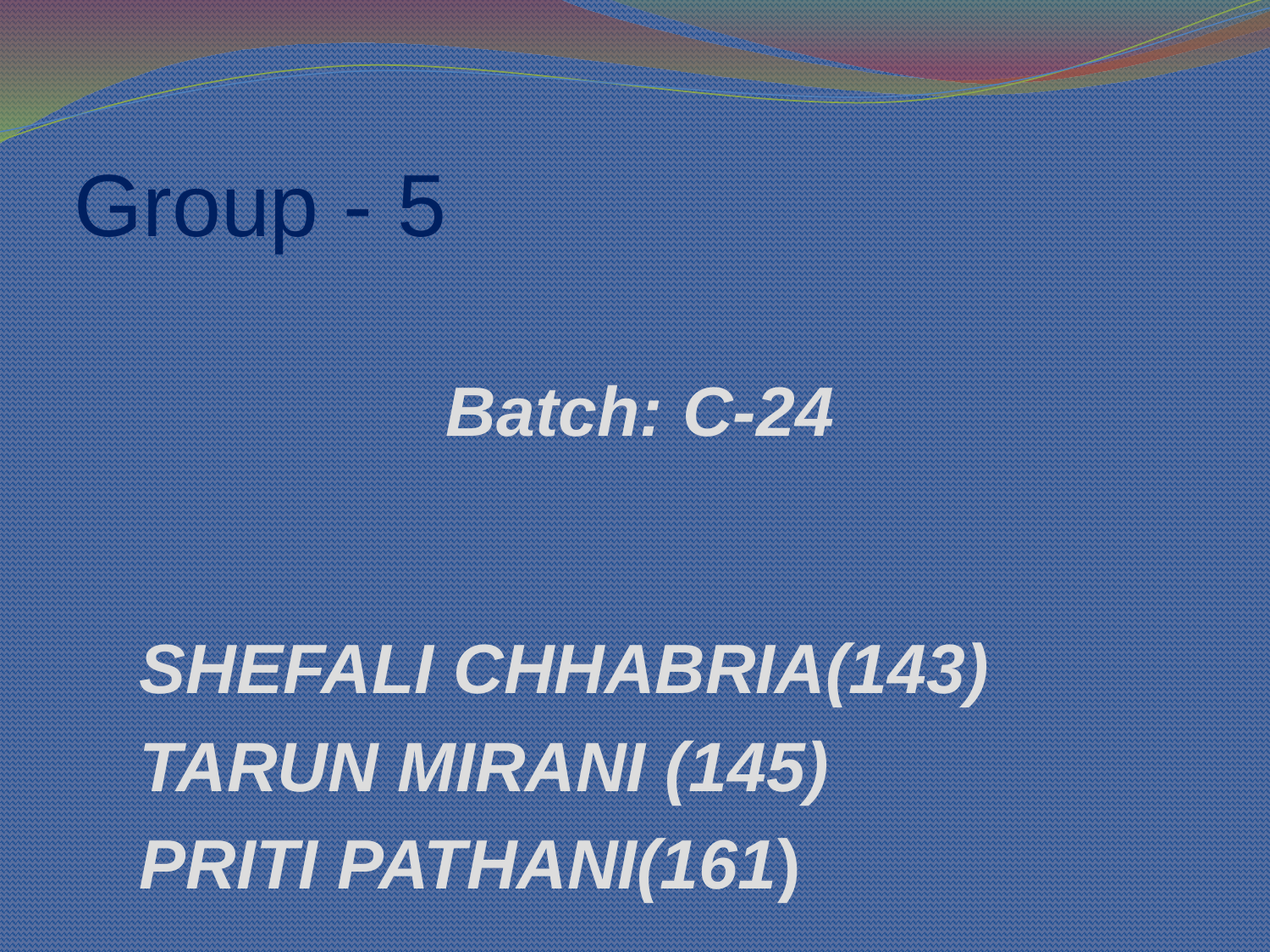

# Group - 5

Batch: C-24

SHEFALI CHHABRIA(143)
TARUN MIRANI (145)
PRITI PATHANI(161)